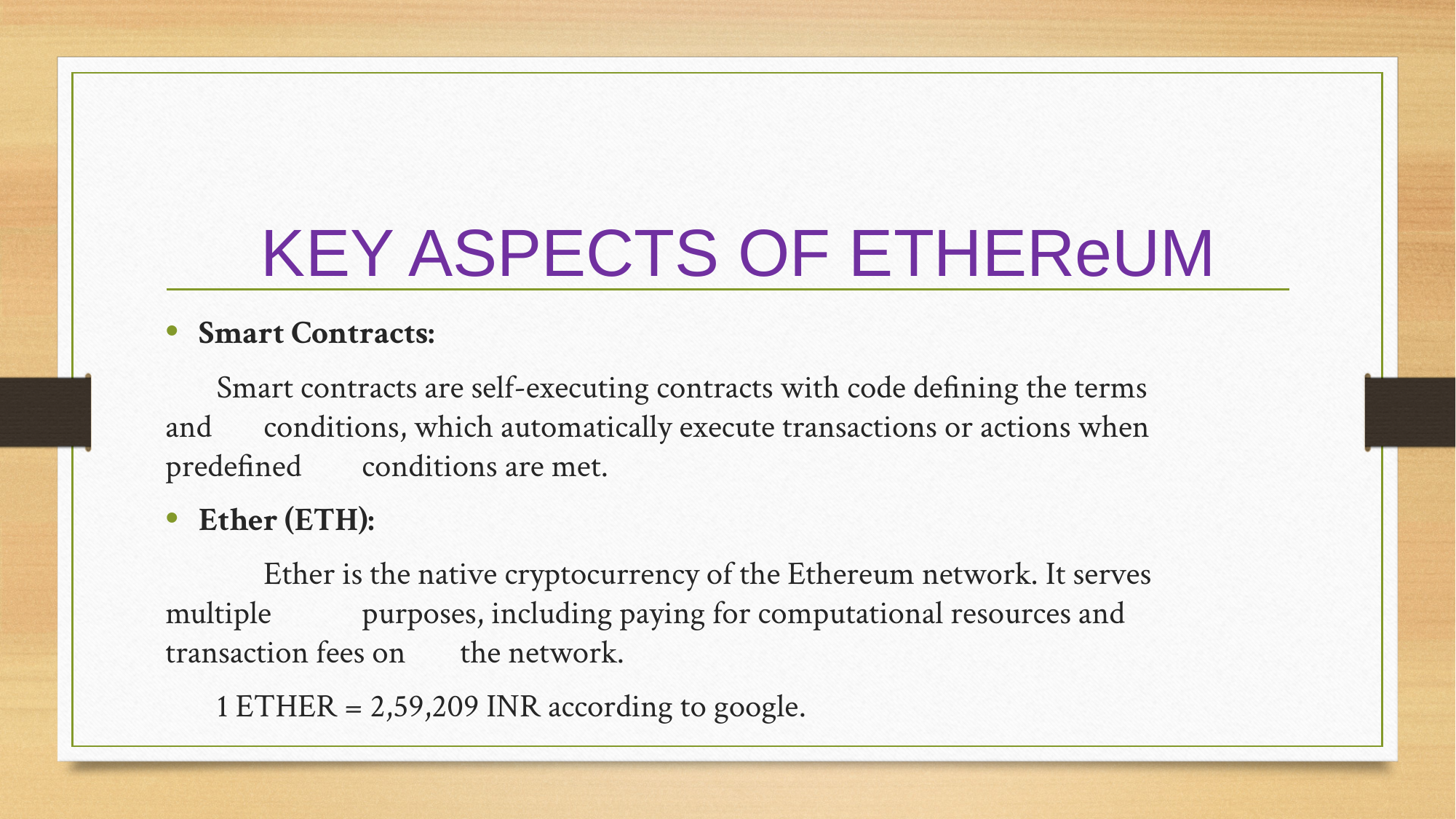

# KEY ASPECTS OF ETHEReUM
Smart Contracts:
       Smart contracts are self-executing contracts with code defining the terms 	and 	conditions, which automatically execute transactions or actions when 	predefined 	conditions are met.
Ether (ETH):
	Ether is the native cryptocurrency of the Ethereum network. It serves 	multiple 	purposes, including paying for computational resources and 	transaction fees on 	the network.
       1 ETHER = 2,59,209 INR according to google.